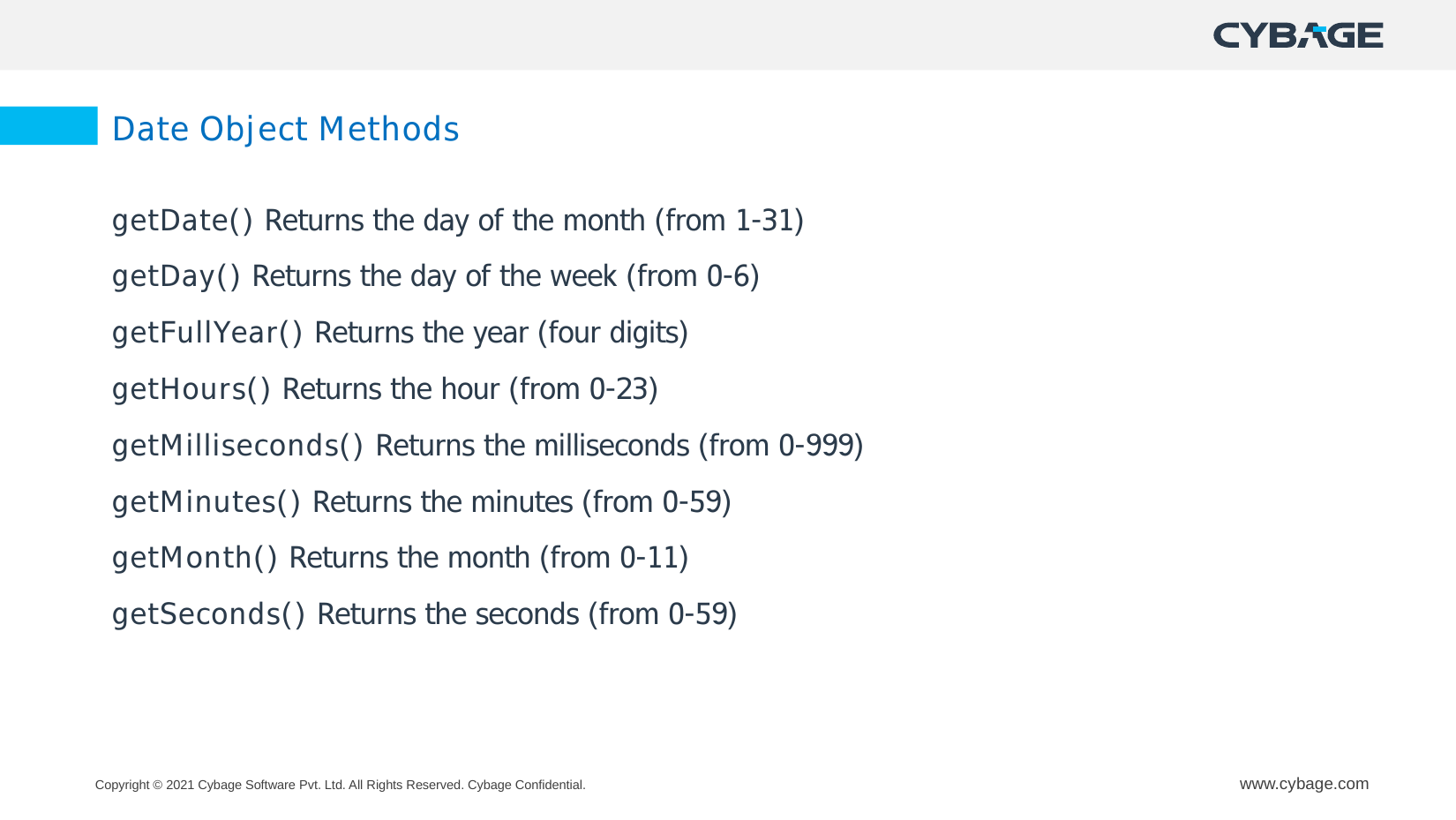

Date Object Methods

getDate() Returns the day of the month (from 1-31)
getDay() Returns the day of the week (from 0-6)
getFullYear() Returns the year (four digits)
getHours() Returns the hour (from 0-23)
getMilliseconds() Returns the milliseconds (from 0-999)
getMinutes() Returns the minutes (from 0-59)
getMonth() Returns the month (from 0-11)
getSeconds() Returns the seconds (from 0-59)